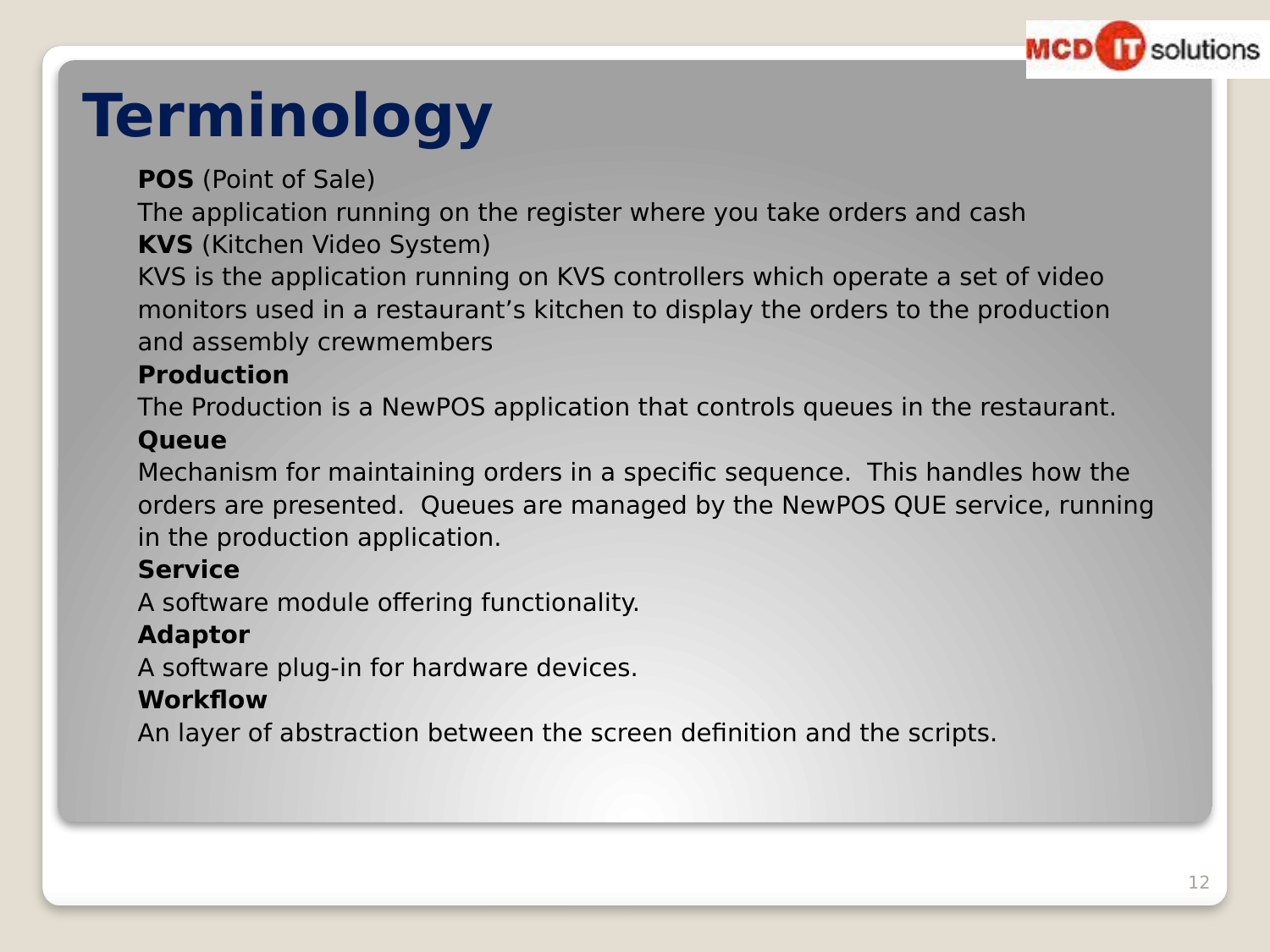

# Terminology
POS (Point of Sale)
The application running on the register where you take orders and cash
KVS (Kitchen Video System)
KVS is the application running on KVS controllers which operate a set of video monitors used in a restaurant’s kitchen to display the orders to the production and assembly crewmembers
Production
The Production is a NewPOS application that controls queues in the restaurant.
Queue
Mechanism for maintaining orders in a specific sequence.  This handles how the orders are presented.  Queues are managed by the NewPOS QUE service, running in the production application.
Service
A software module offering functionality.
Adaptor
A software plug-in for hardware devices.
Workflow
An layer of abstraction between the screen definition and the scripts.

12